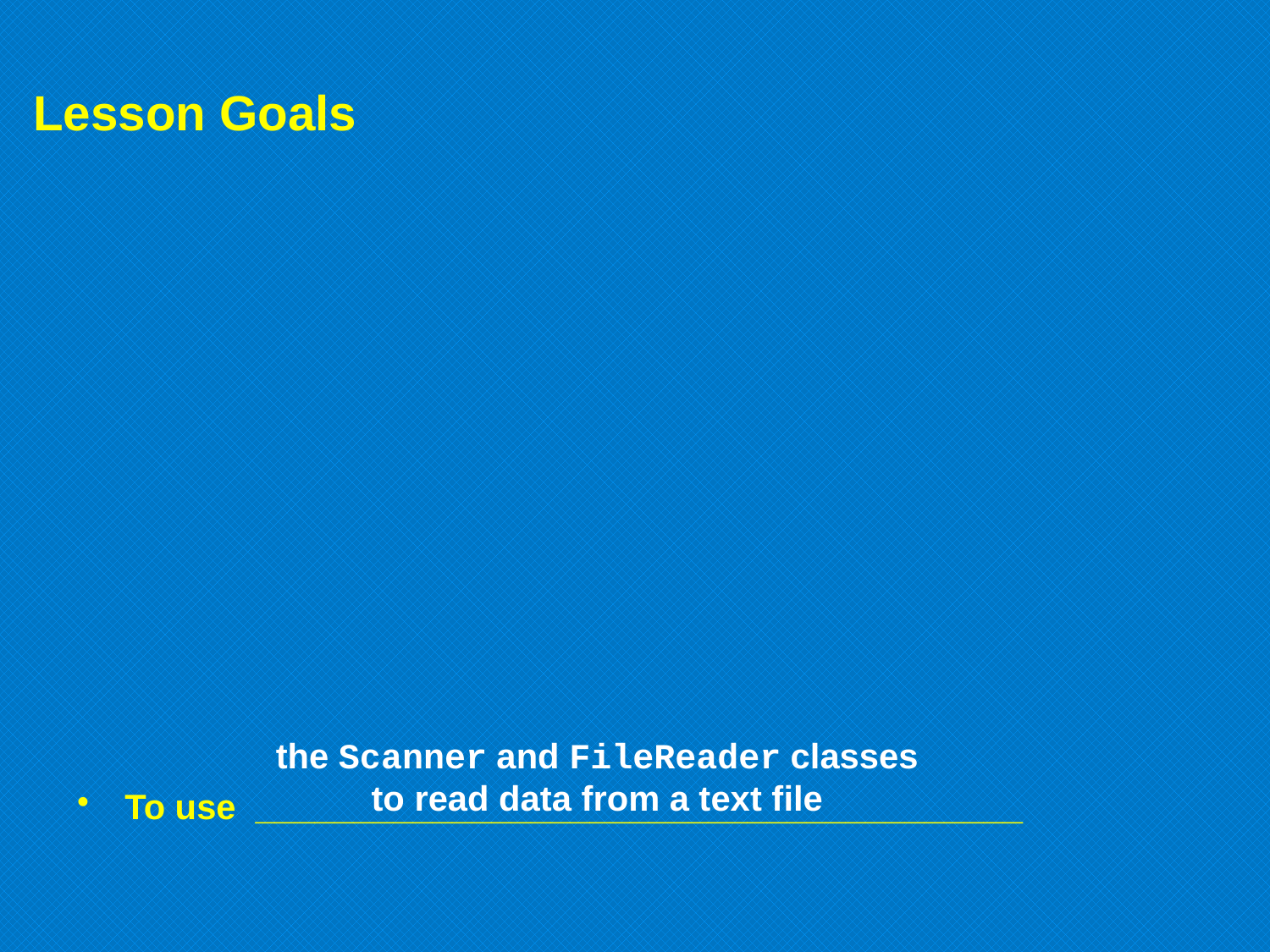

Lesson Goals
the Scanner and FileReader classes
to read data from a text file
To use  _______________________________________